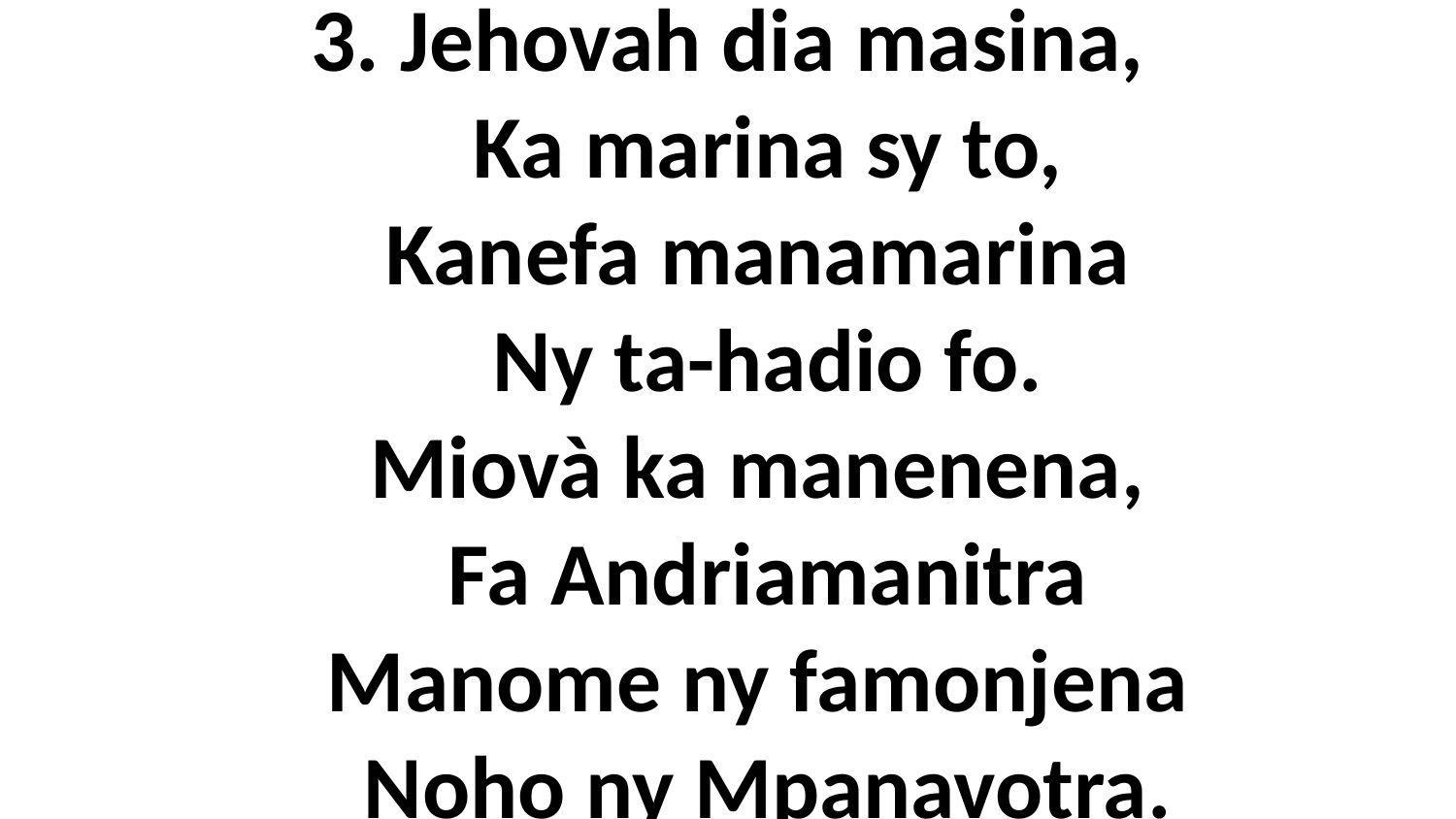

# 3. Jehovah dia masina, Ka marina sy to, Kanefa manamarina Ny ta-hadio fo. Miovà ka manenena, Fa Andriamanitra Manome ny famonjena Noho ny Mpanavotra.